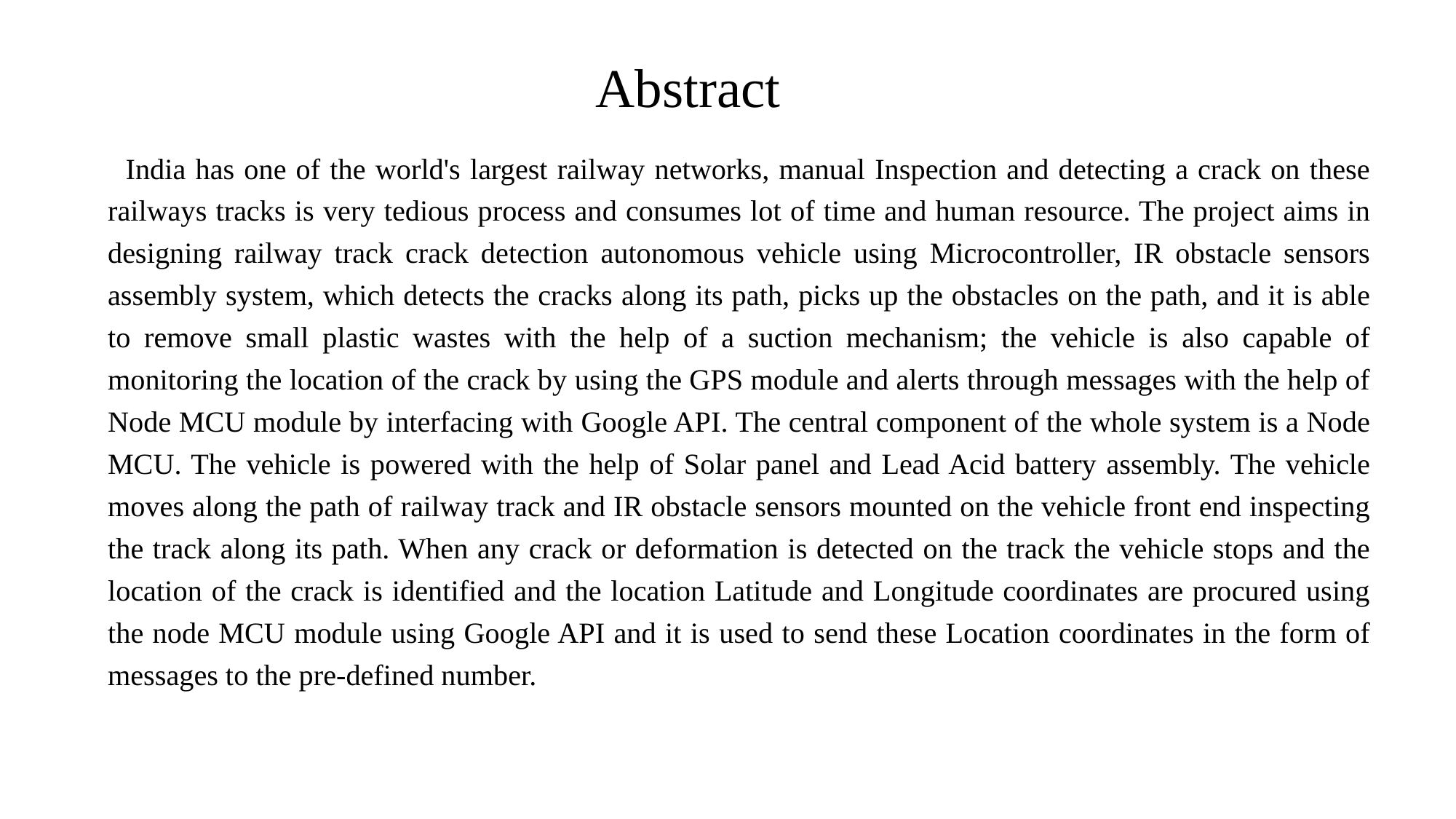

# Abstract
         India has one of the world's largest railway networks, manual Inspection and detecting a crack on these railways tracks is very tedious process and consumes lot of time and human resource. The project aims in designing railway track crack detection autonomous vehicle using Microcontroller, IR obstacle sensors assembly system, which detects the cracks along its path, picks up the obstacles on the path, and it is able to remove small plastic wastes with the help of a suction mechanism; the vehicle is also capable of monitoring the location of the crack by using the GPS module and alerts through messages with the help of Node MCU module by interfacing with Google API. The central component of the whole system is a Node MCU. The vehicle is powered with the help of Solar panel and Lead Acid battery assembly. The vehicle moves along the path of railway track and IR obstacle sensors mounted on the vehicle front end inspecting the track along its path. When any crack or deformation is detected on the track the vehicle stops and the location of the crack is identified and the location Latitude and Longitude coordinates are procured using the node MCU module using Google API and it is used to send these Location coordinates in the form of messages to the pre-defined number.